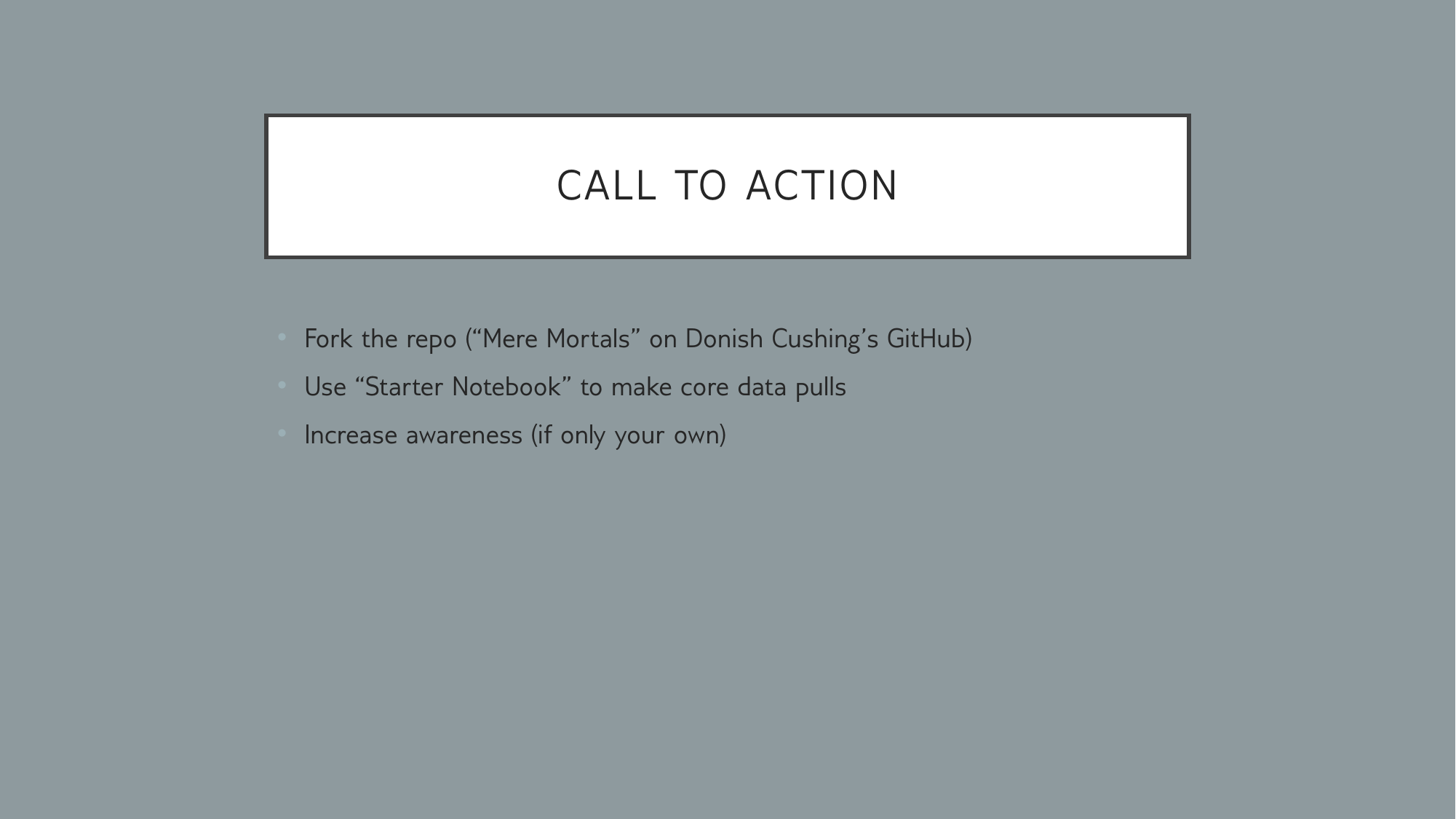

# Call to action
Fork the repo (“Mere Mortals” on Donish Cushing’s GitHub)
Use “Starter Notebook” to make core data pulls
Increase awareness (if only your own)